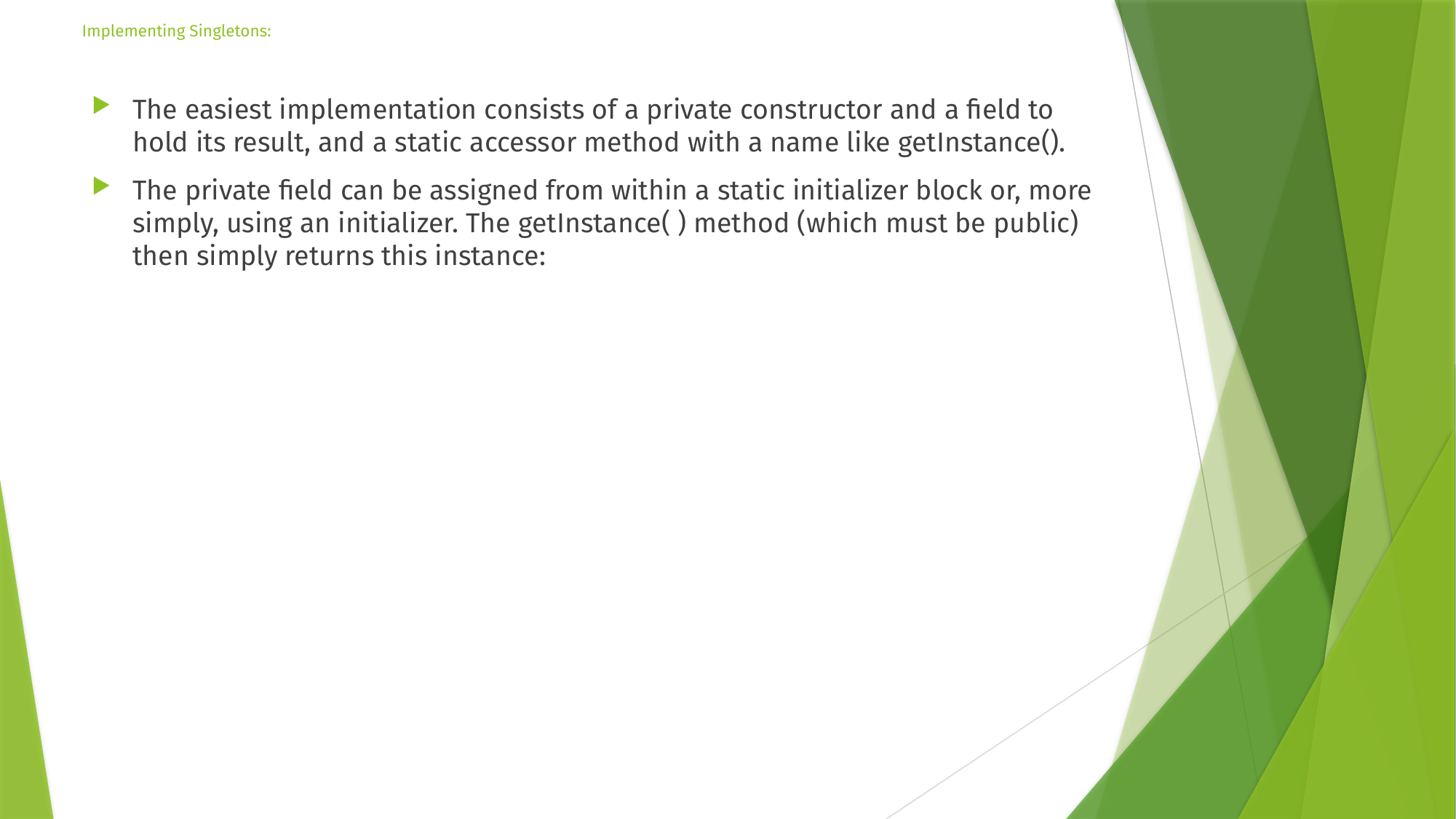

# Implementing Singletons:
The easiest implementation consists of a private constructor and a field to hold its result, and a static accessor method with a name like getInstance().
The private field can be assigned from within a static initializer block or, more simply, using an initializer. The getInstance( ) method (which must be public) then simply returns this instance: